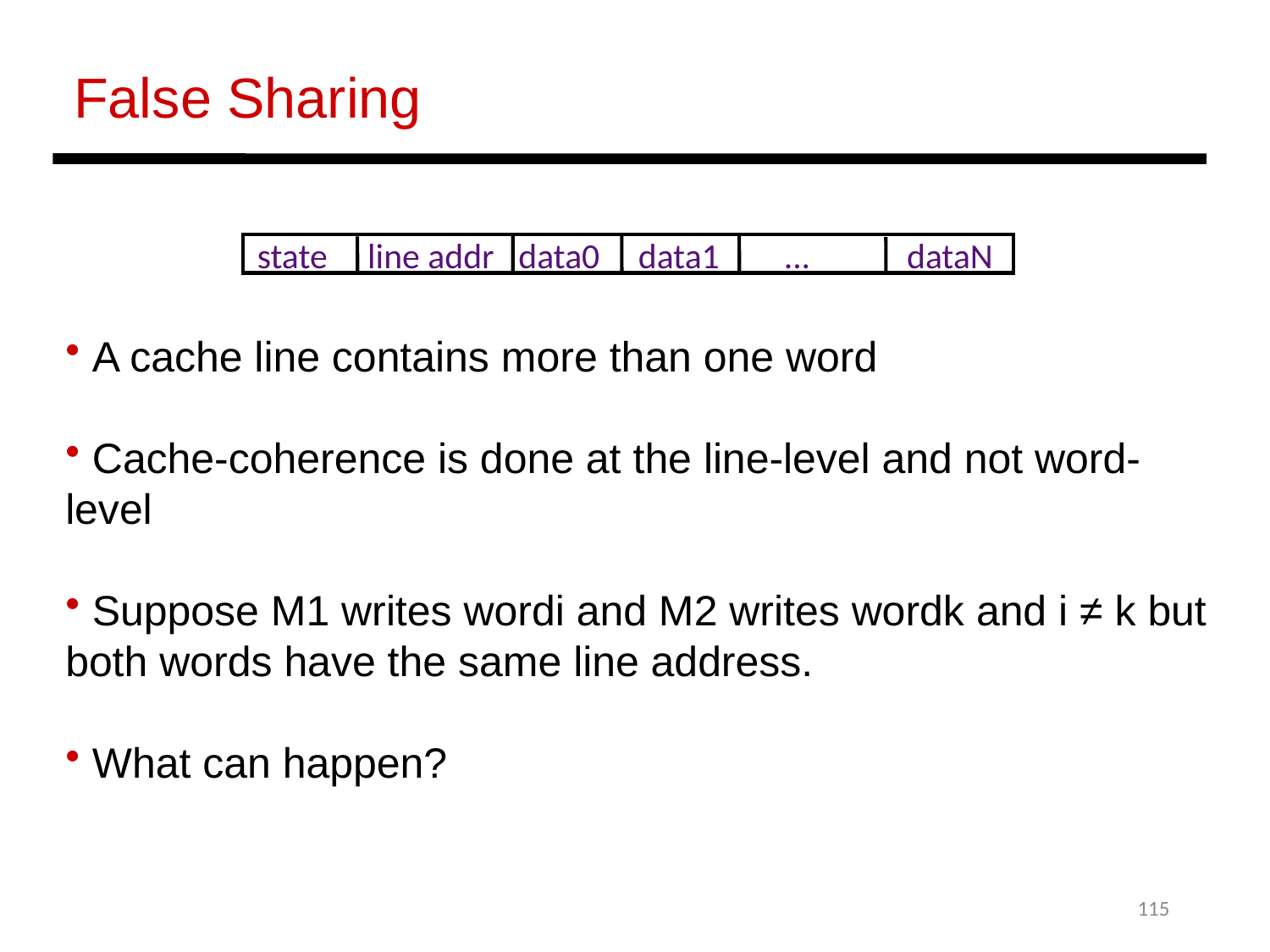

False Sharing

state     line addr   data0	data1        ...            dataN

 A cache line contains more than one word

 Cache-coherence is done at the line-level and not word-level

 Suppose M1 writes wordi and M2 writes wordk and i ≠ k but both words have the same line address.

 What can happen?
115